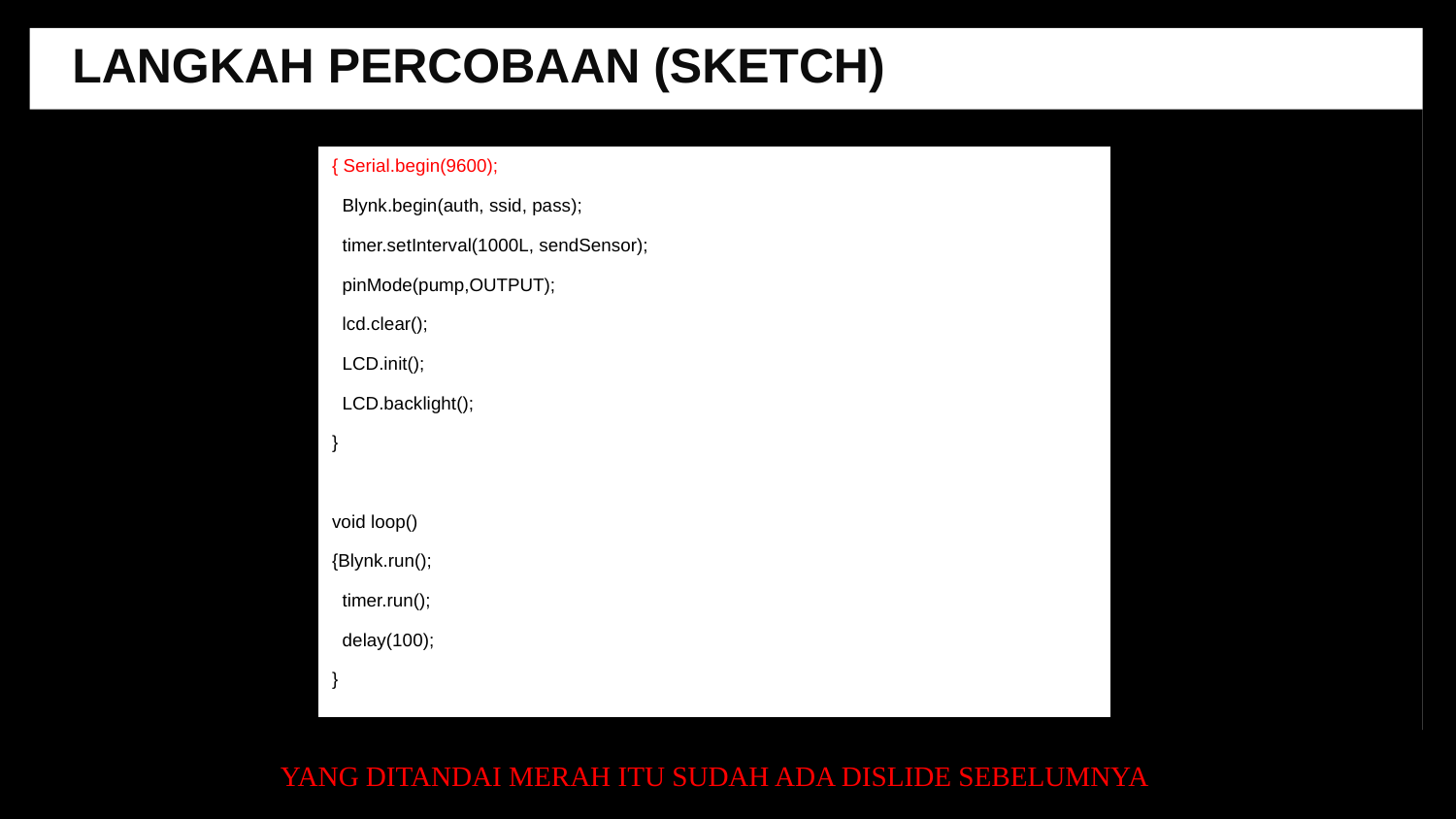

LANGKAH PERCOBAAN (SKETCH)

{ Serial.begin(9600);
  Blynk.begin(auth, ssid, pass);
  timer.setInterval(1000L, sendSensor);
  pinMode(pump,OUTPUT);
  lcd.clear();
  LCD.init();
  LCD.backlight();
}

void loop()
{Blynk.run();
  timer.run();
  delay(100);
}

YANG DITANDAI MERAH ITU SUDAH ADA DISLIDE SEBELUMNYA